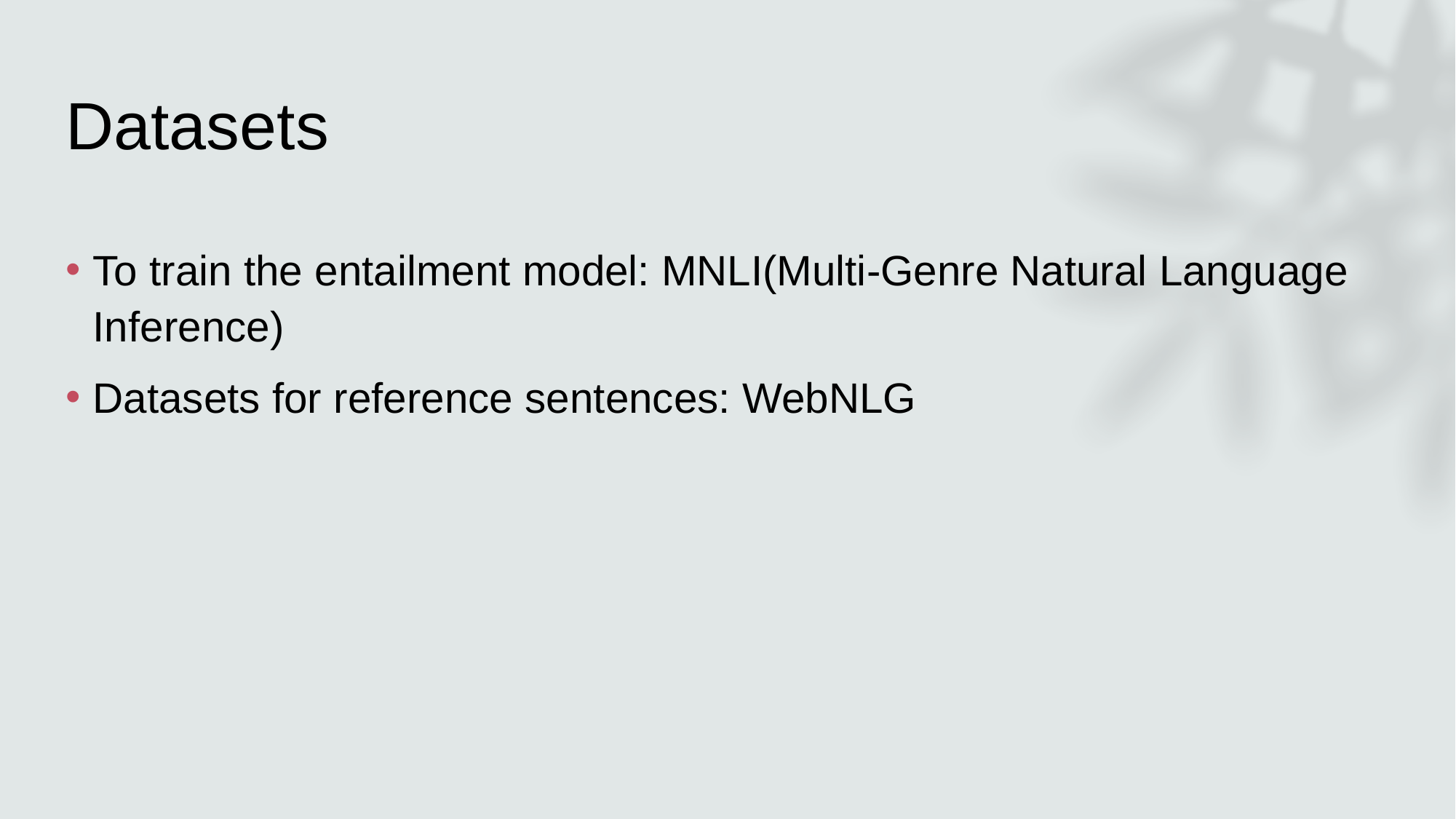

# Datasets
To train the entailment model: MNLI(Multi-Genre Natural Language Inference)
Datasets for reference sentences: WebNLG